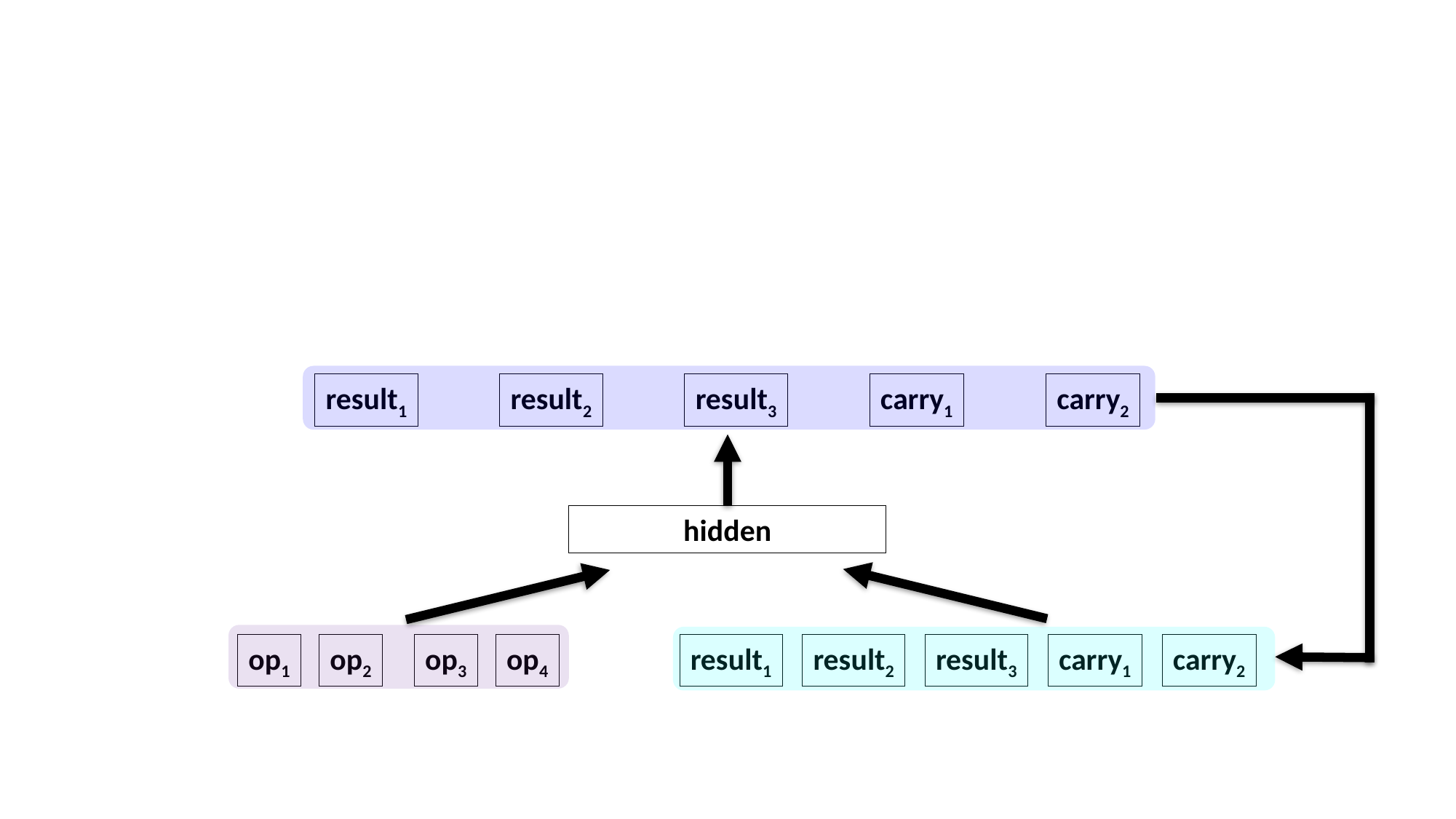

#

result1
result2
result3
carry1
carry2
               hidden

op1
op2
op3
op4
result1
result2
result3
carry1
carry2